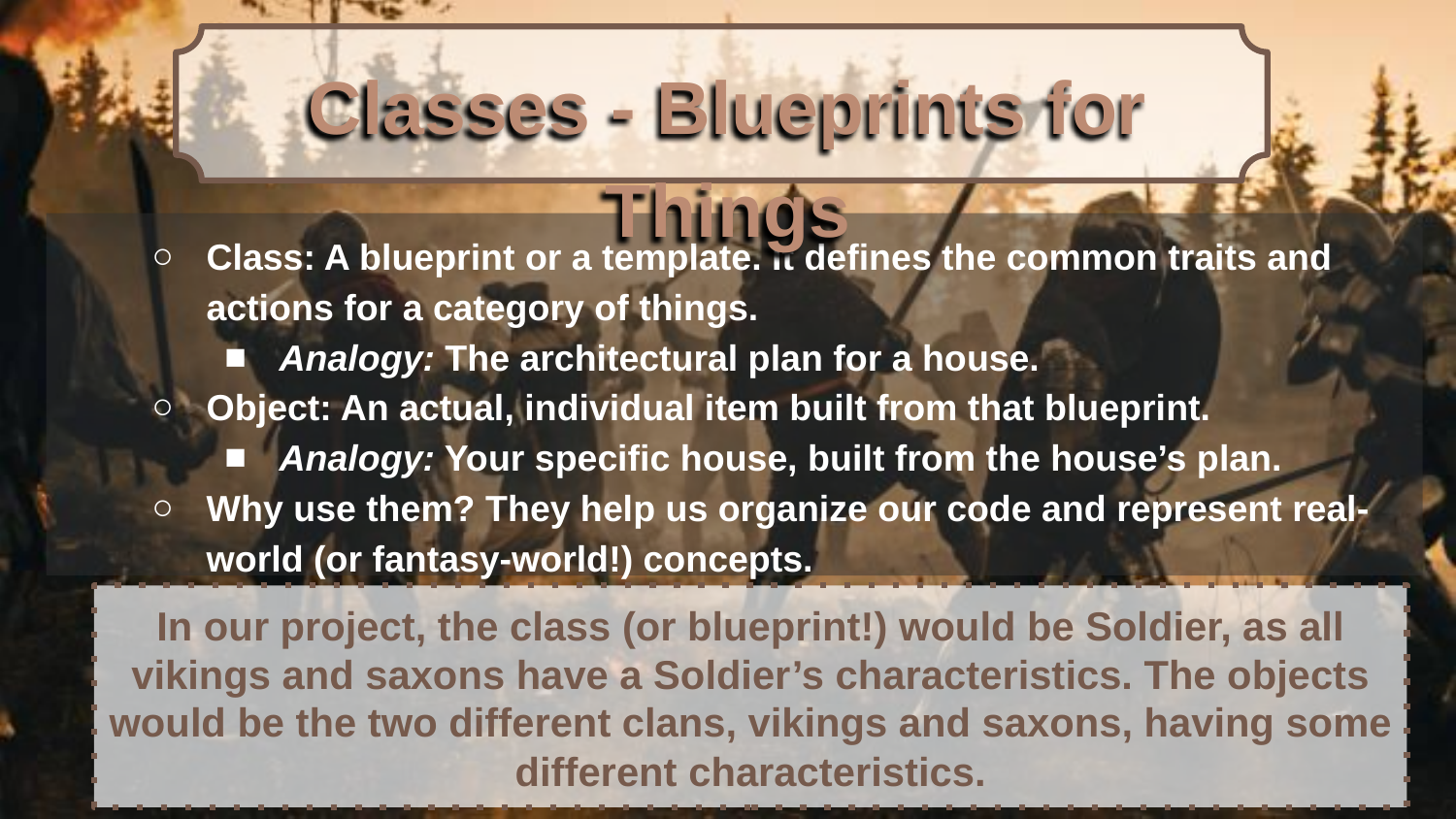

# Classes - Blueprints for Things
Class: A blueprint or a template. It defines the common traits and actions for a category of things.
Analogy: The architectural plan for a house.
Object: An actual, individual item built from that blueprint.
Analogy: Your specific house, built from the house’s plan.
Why use them? They help us organize our code and represent real-world (or fantasy-world!) concepts.
In our project, the class (or blueprint!) would be Soldier, as all vikings and saxons have a Soldier’s characteristics. The objects would be the two different clans, vikings and saxons, having some different characteristics.